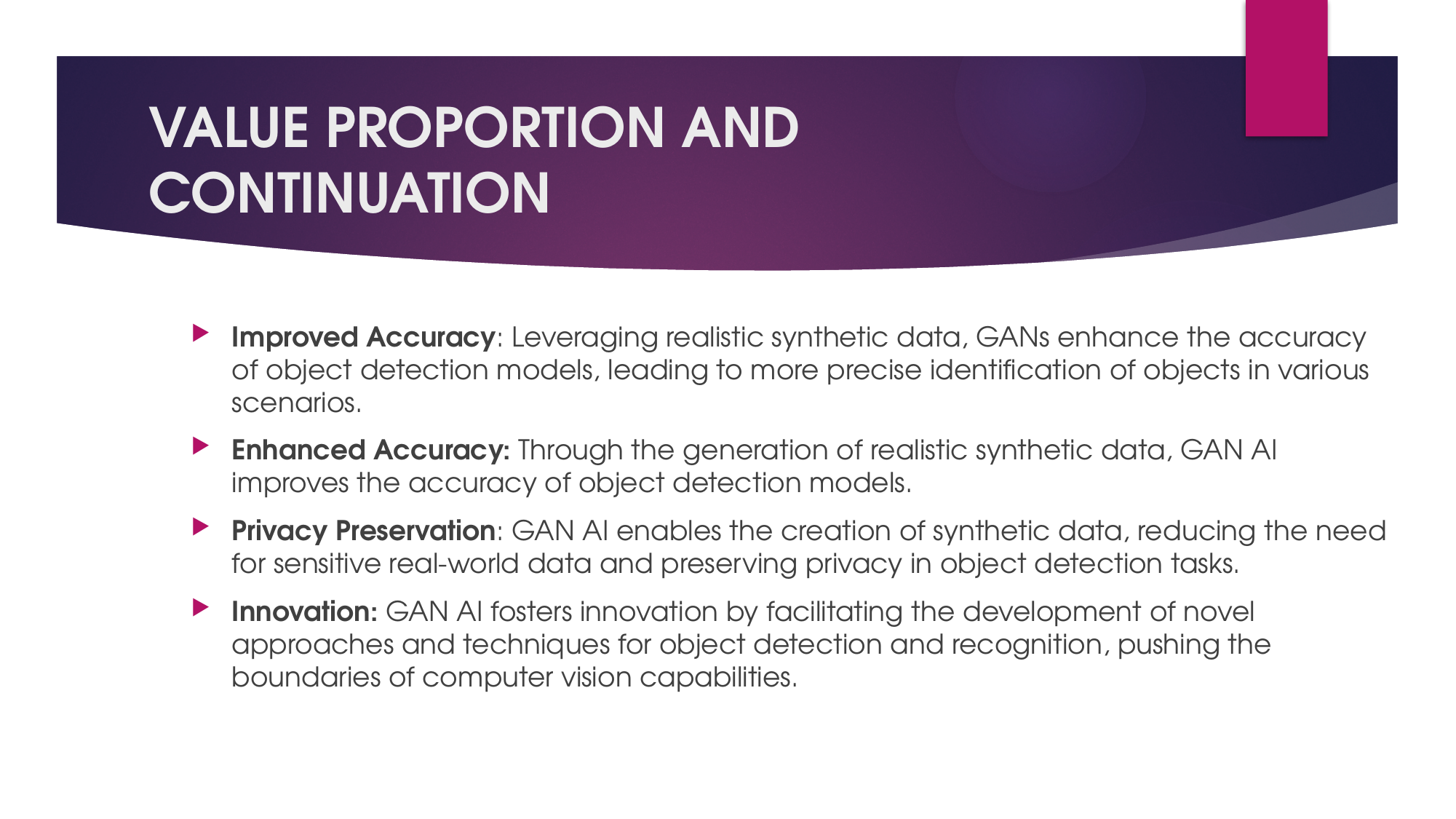

# VALUE PROPORTION AND CONTINUATION
Improved Accuracy: Leveraging realistic synthetic data, GANs enhance the accuracy of object detection models, leading to more precise identification of objects in various scenarios.
Enhanced Accuracy: Through the generation of realistic synthetic data, GAN AI improves the accuracy of object detection models.
Privacy Preservation: GAN AI enables the creation of synthetic data, reducing the need for sensitive real-world data and preserving privacy in object detection tasks.
Innovation: GAN AI fosters innovation by facilitating the development of novel approaches and techniques for object detection and recognition, pushing the boundaries of computer vision capabilities.